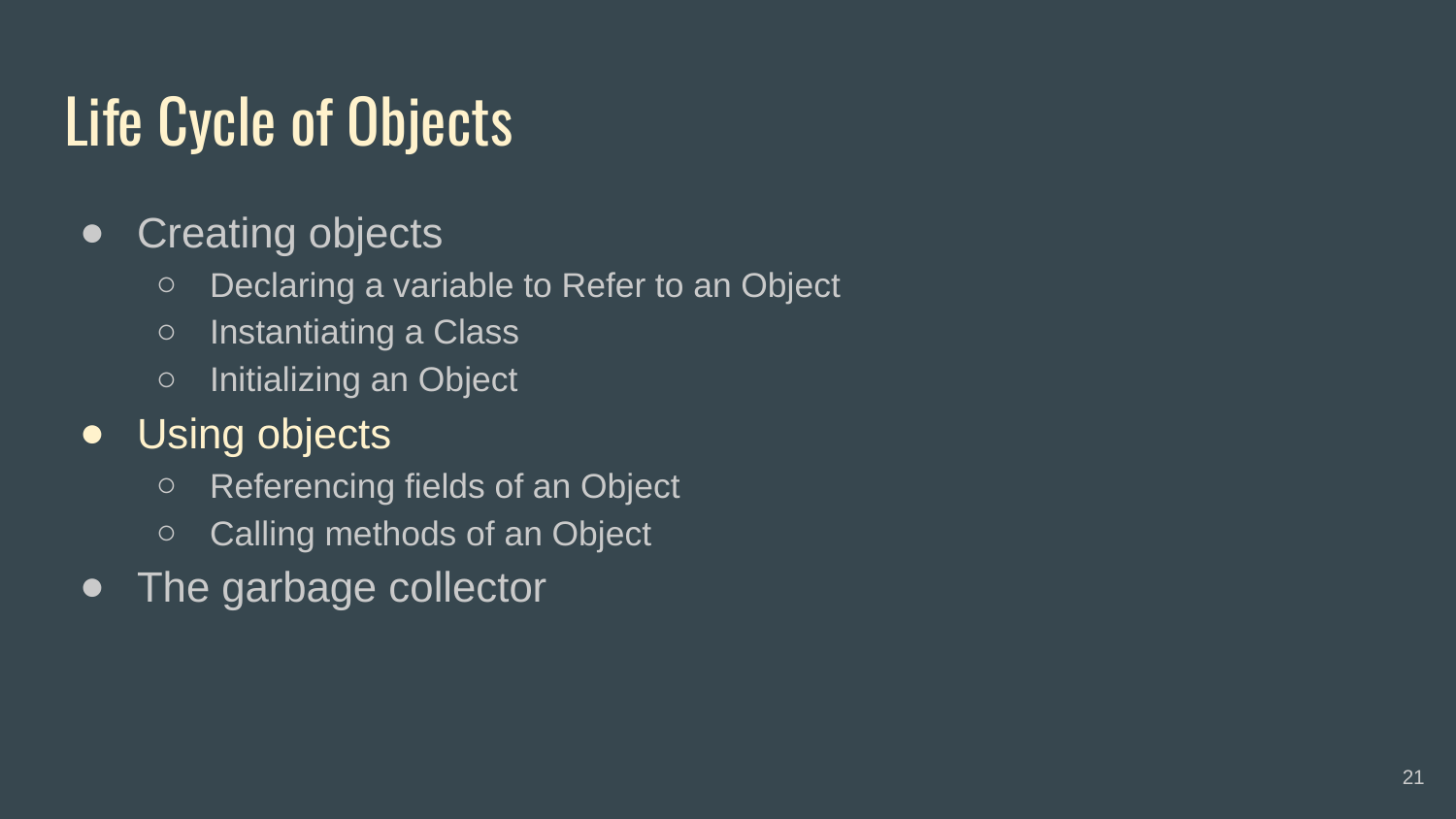

# Life Cycle of Objects
Creating objects
Declaring a variable to Refer to an Object
Instantiating a Class
Initializing an Object
Using objects
Referencing fields of an Object
Calling methods of an Object
The garbage collector
21